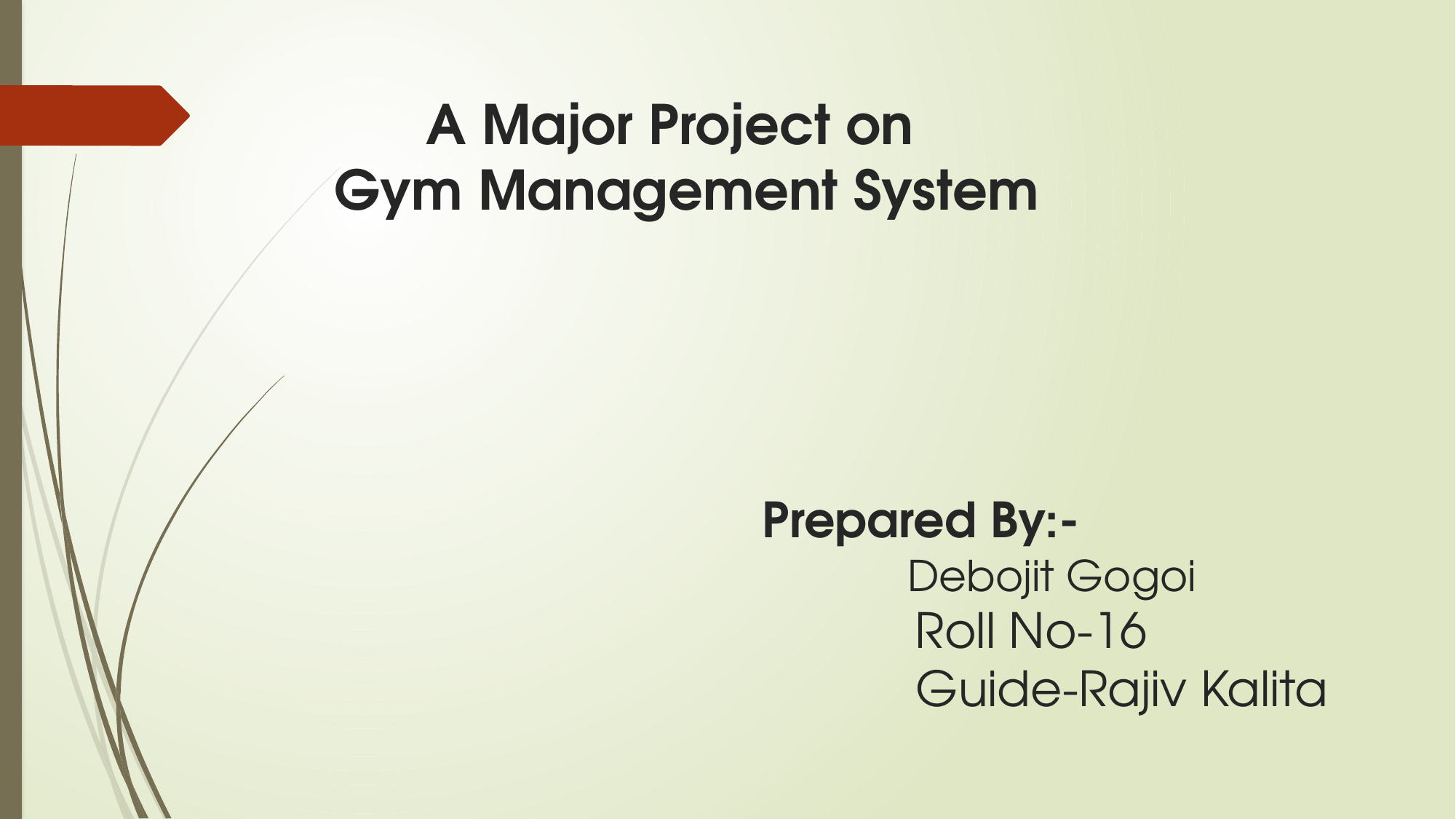

# A Major Project on Gym Management System Prepared By:- Debojit Gogoi Roll No-16 Guide-Rajiv Kalita